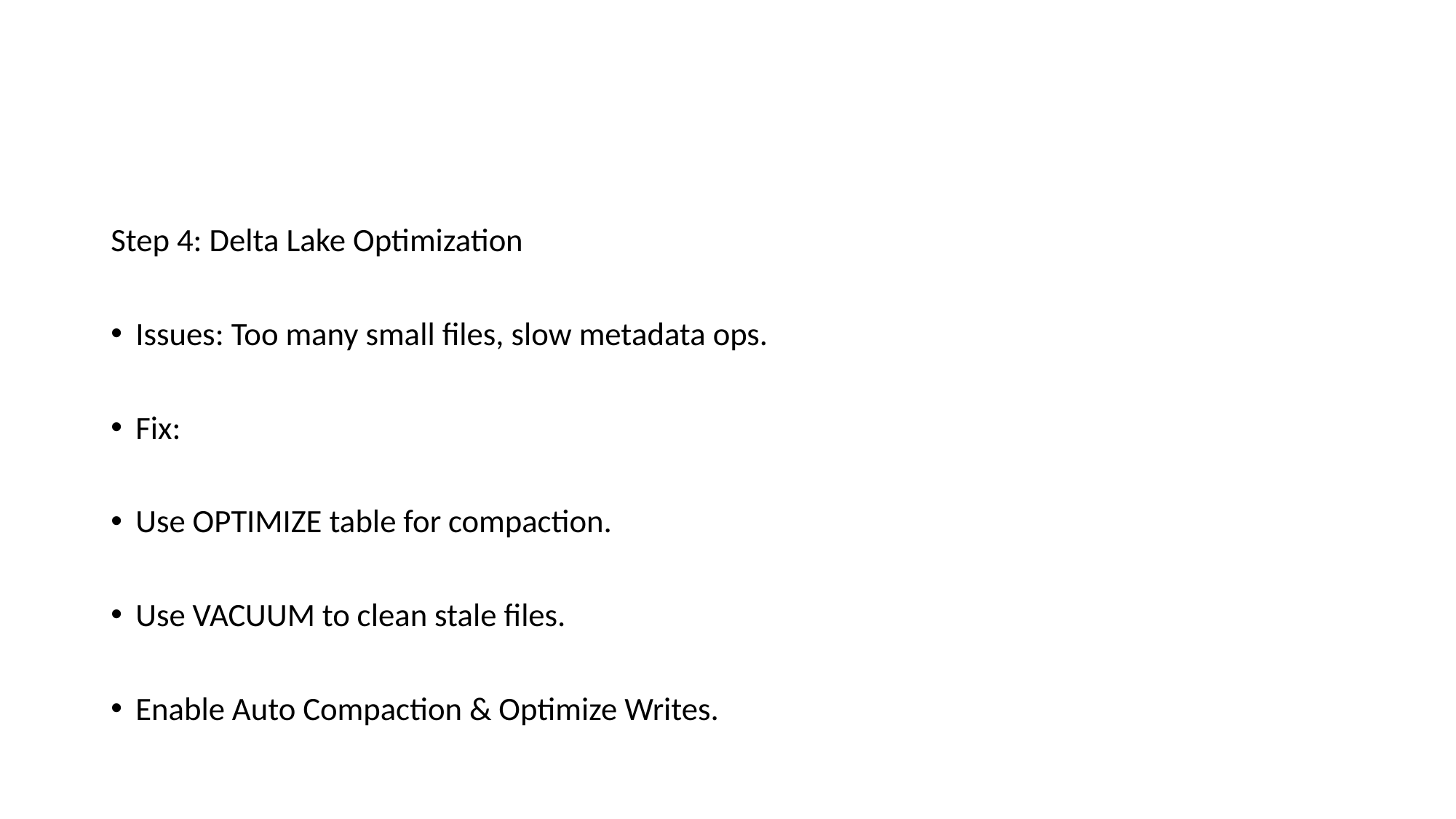

Step 4: Delta Lake Optimization

Issues: Too many small files, slow metadata ops.

Fix:

Use OPTIMIZE table for compaction.

Use VACUUM to clean stale files.

Enable Auto Compaction & Optimize Writes.